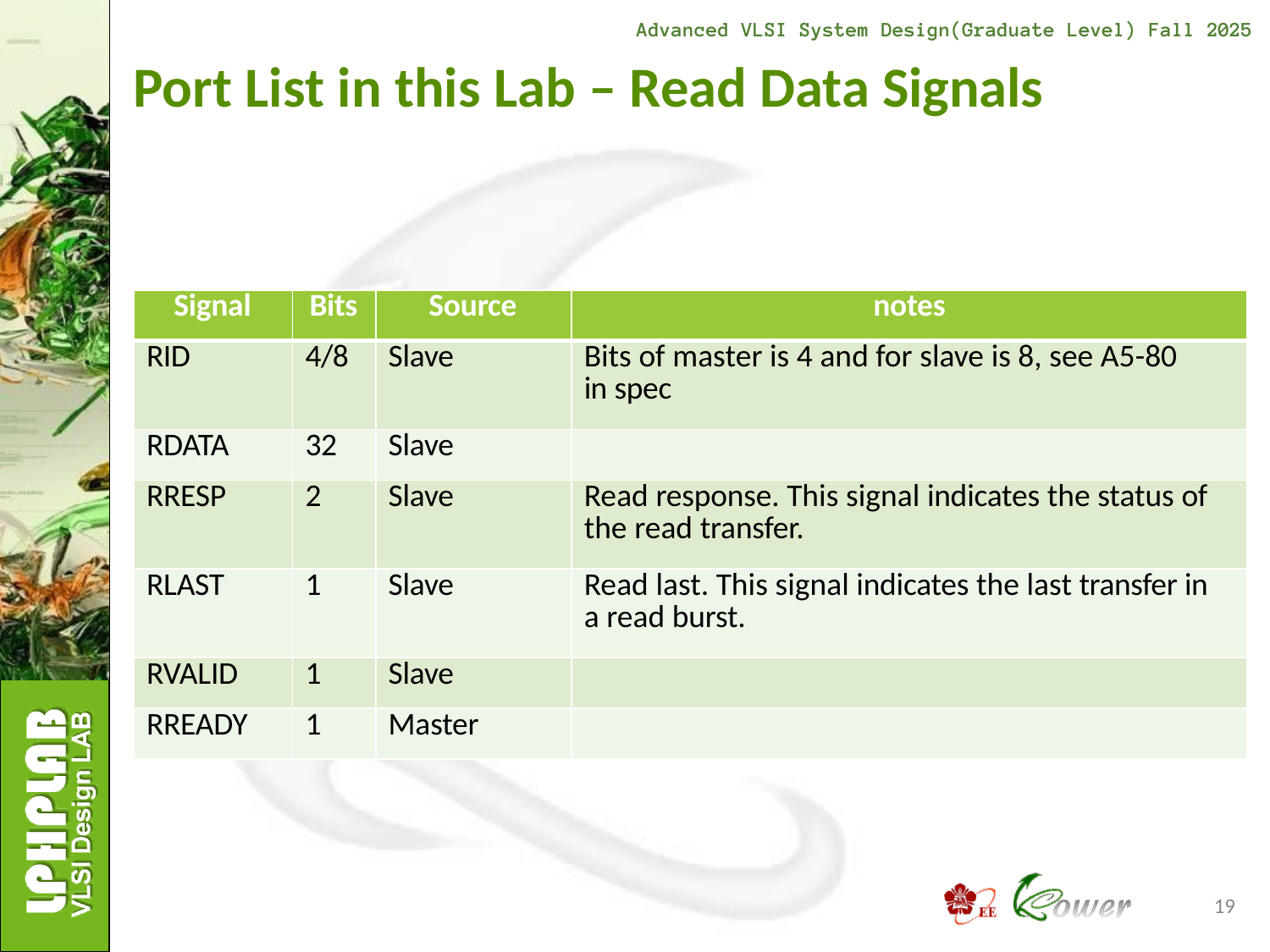

Advanced VLSI System Design(Graduate Level) Fall 2025
# Port List in this Lab – Read Data Signals
| Signal | Bits | Source | notes |
| --- | --- | --- | --- |
| RID | 4/8 | Slave | Bits of master is 4 and for slave is 8, see A5-80 in spec |
| RDATA | 32 | Slave |  |
| RRESP | 2 | Slave | Read response. This signal indicates the status of the read transfer. |
| RLAST | 1 | Slave | Read last. This signal indicates the last transfer in a read burst. |
| RVALID | 1 | Slave |  |
| RREADY | 1 | Master |  |
19